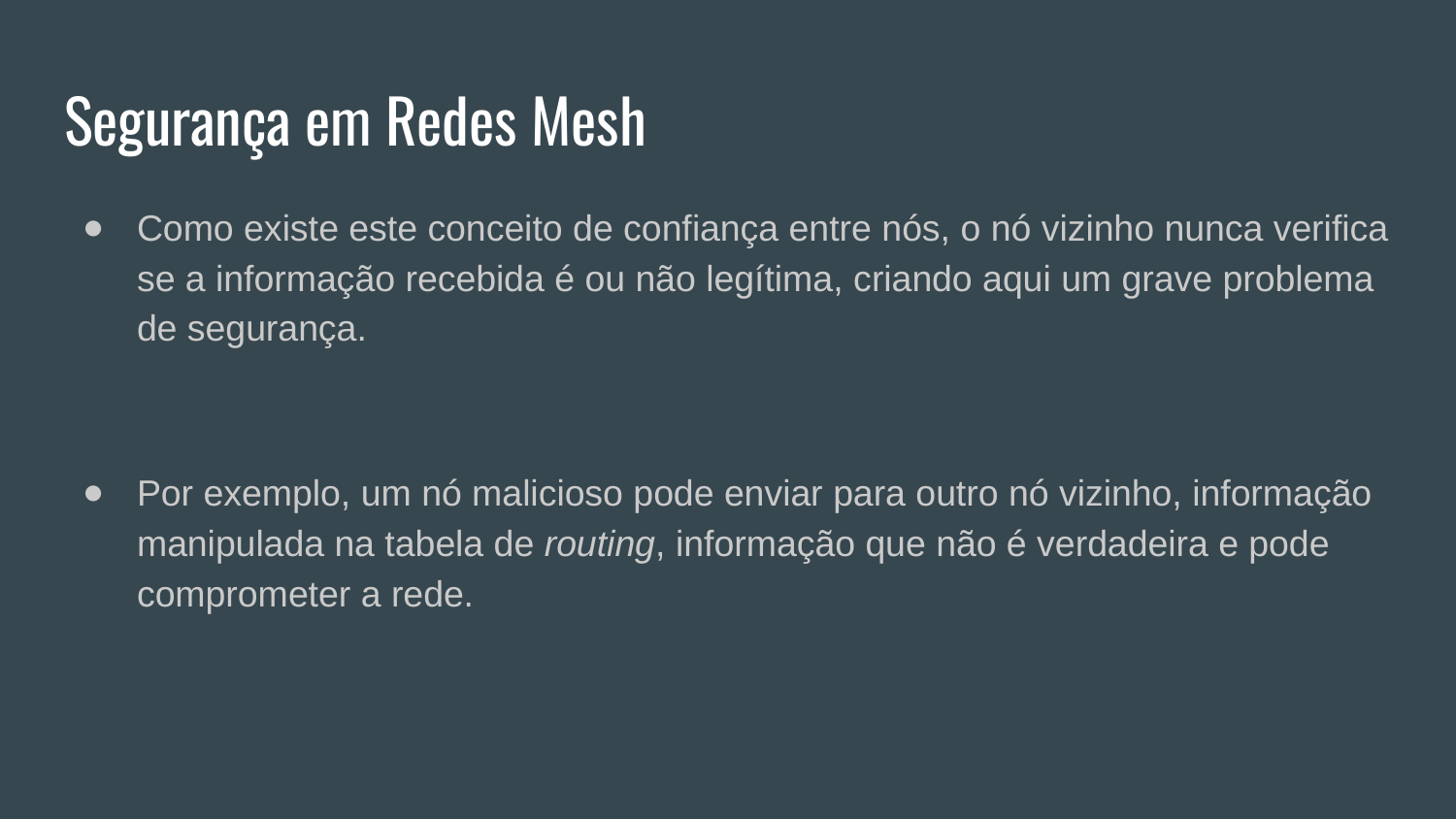

# Segurança em Redes Mesh

Como existe este conceito de confiança entre nós, o nó vizinho nunca verifica se a informação recebida é ou não legítima, criando aqui um grave problema de segurança.

Por exemplo, um nó malicioso pode enviar para outro nó vizinho, informação manipulada na tabela de routing, informação que não é verdadeira e pode comprometer a rede.